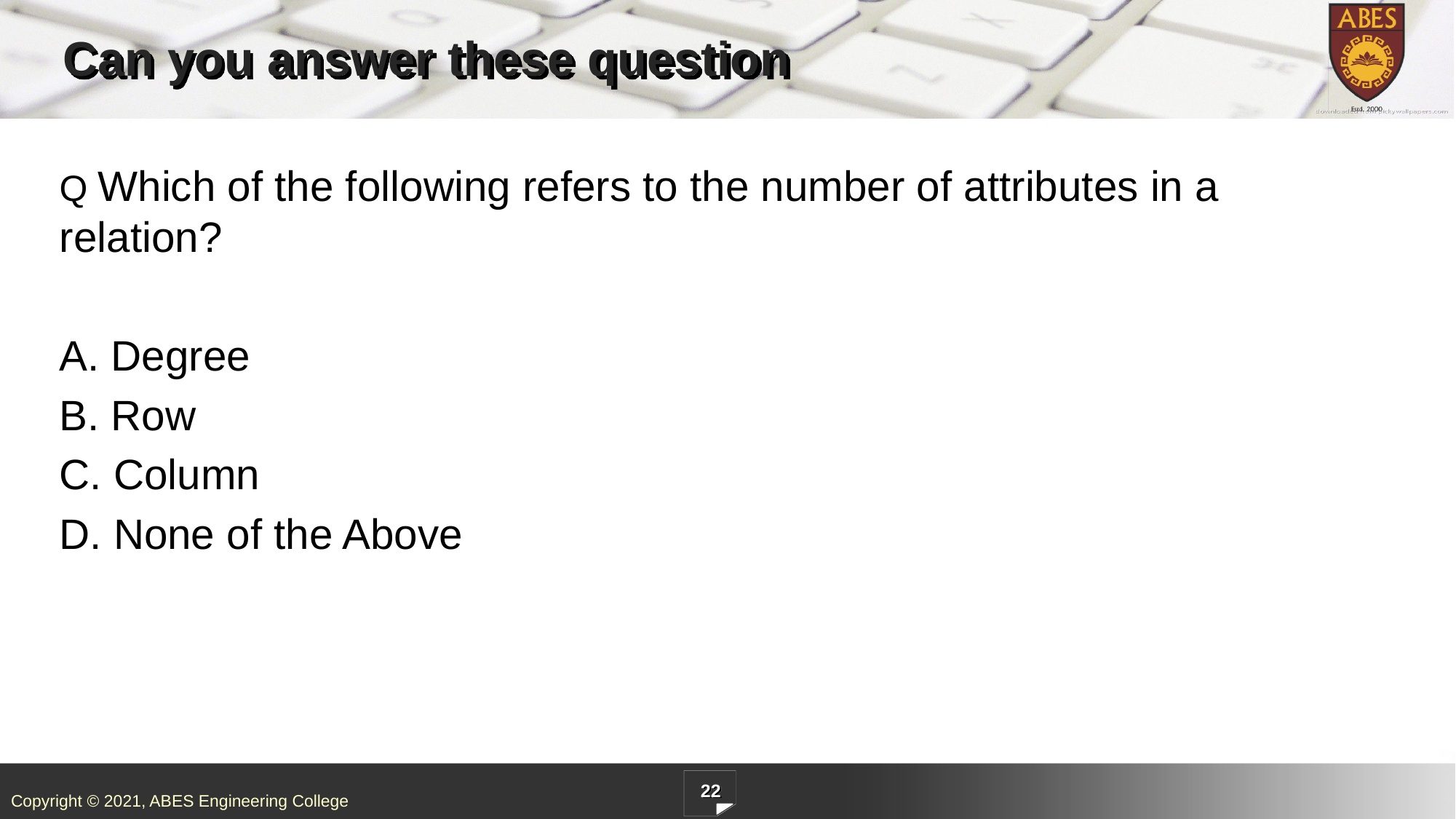

# Can you answer these question
Q Which of the following refers to the number of attributes in a relation?

A. Degree
B. Row
C. Column
D. None of the Above
22